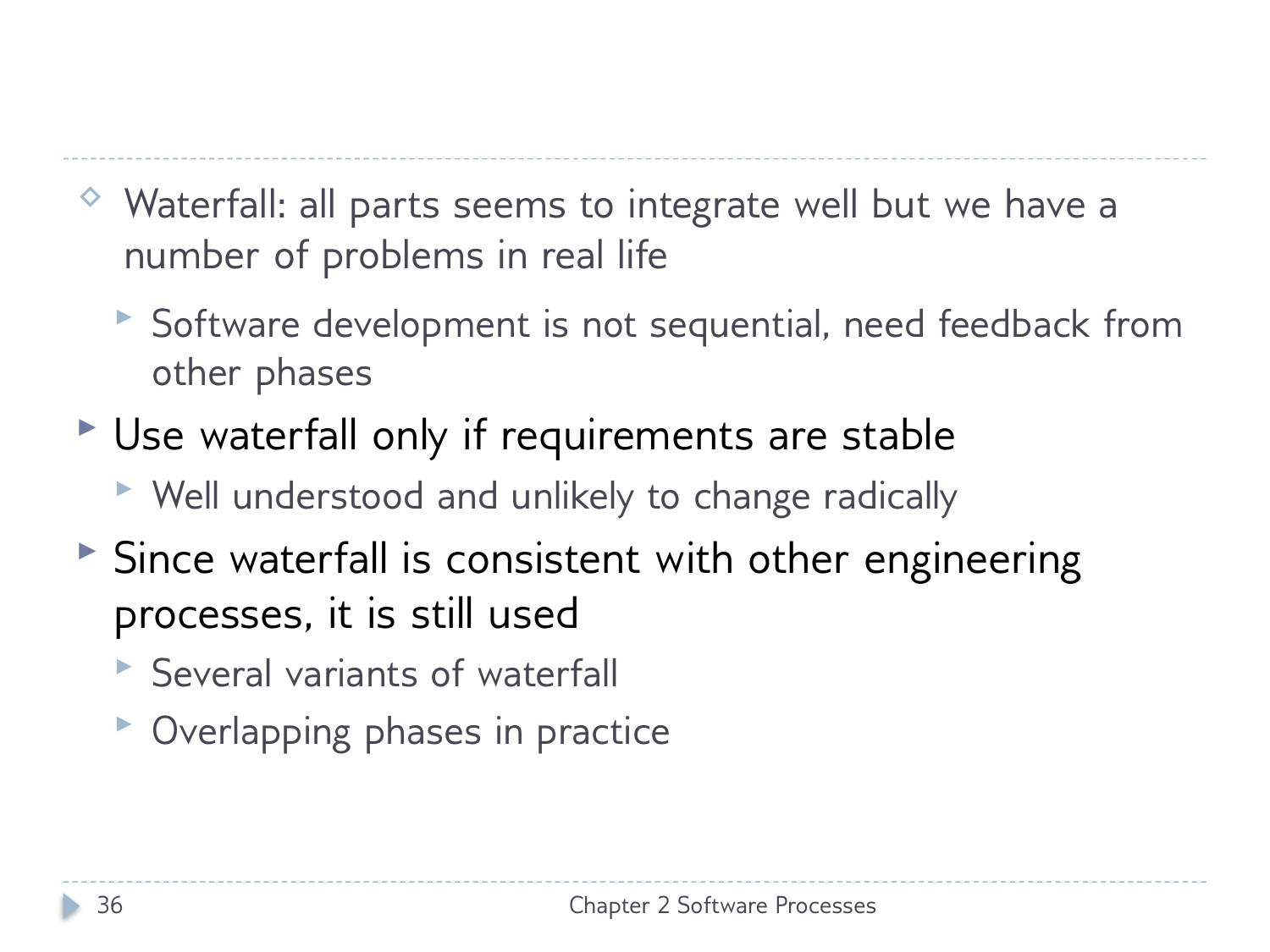

#
Waterfall: all parts seems to integrate well but we have a number of problems in real life
Software development is not sequential, need feedback from other phases
Use waterfall only if requirements are stable
Well understood and unlikely to change radically
Since waterfall is consistent with other engineering processes, it is still used
Several variants of waterfall
Overlapping phases in practice
36
Chapter 2 Software Processes